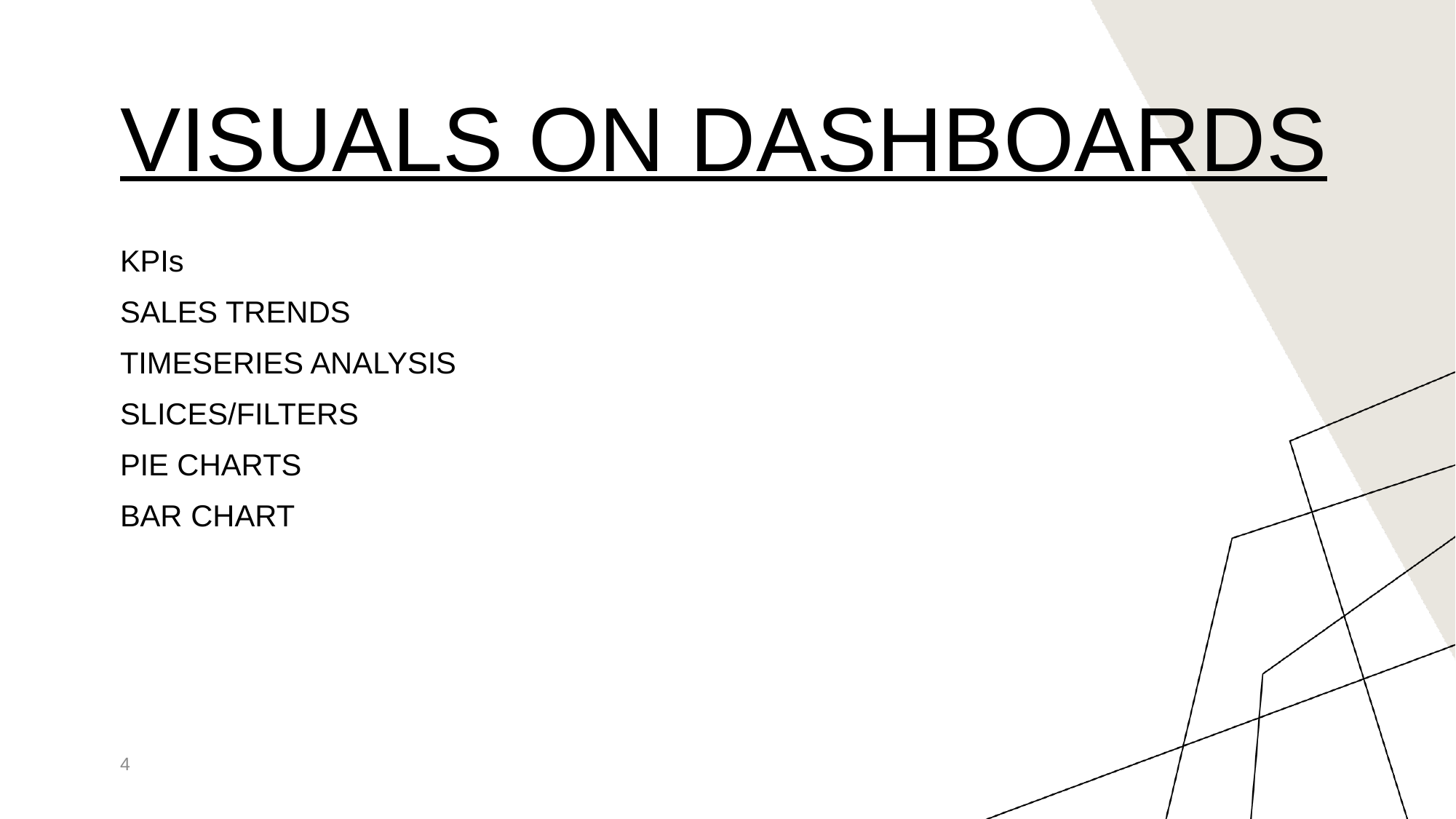

# Visuals on dashboards
KPIs
SALES TRENDS
TIMESERIES ANALYSIS
SLICES/FILTERS
PIE CHARTS
BAR CHART
4